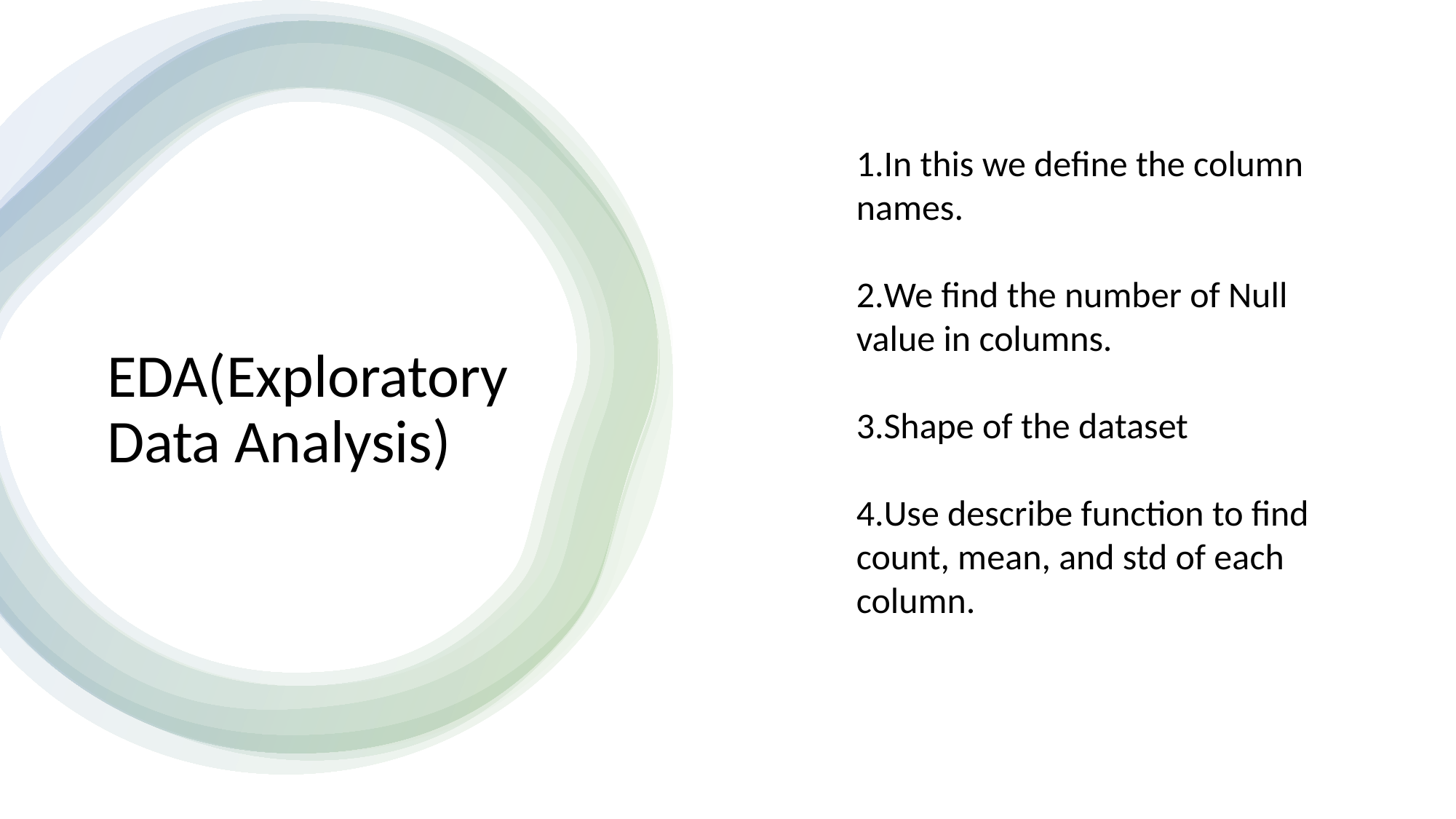

In this we define the column names.

We find the number of Null value in columns.

Shape of the dataset

Use describe function to find count, mean, and std of each column.

# EDA(Exploratory Data Analysis)